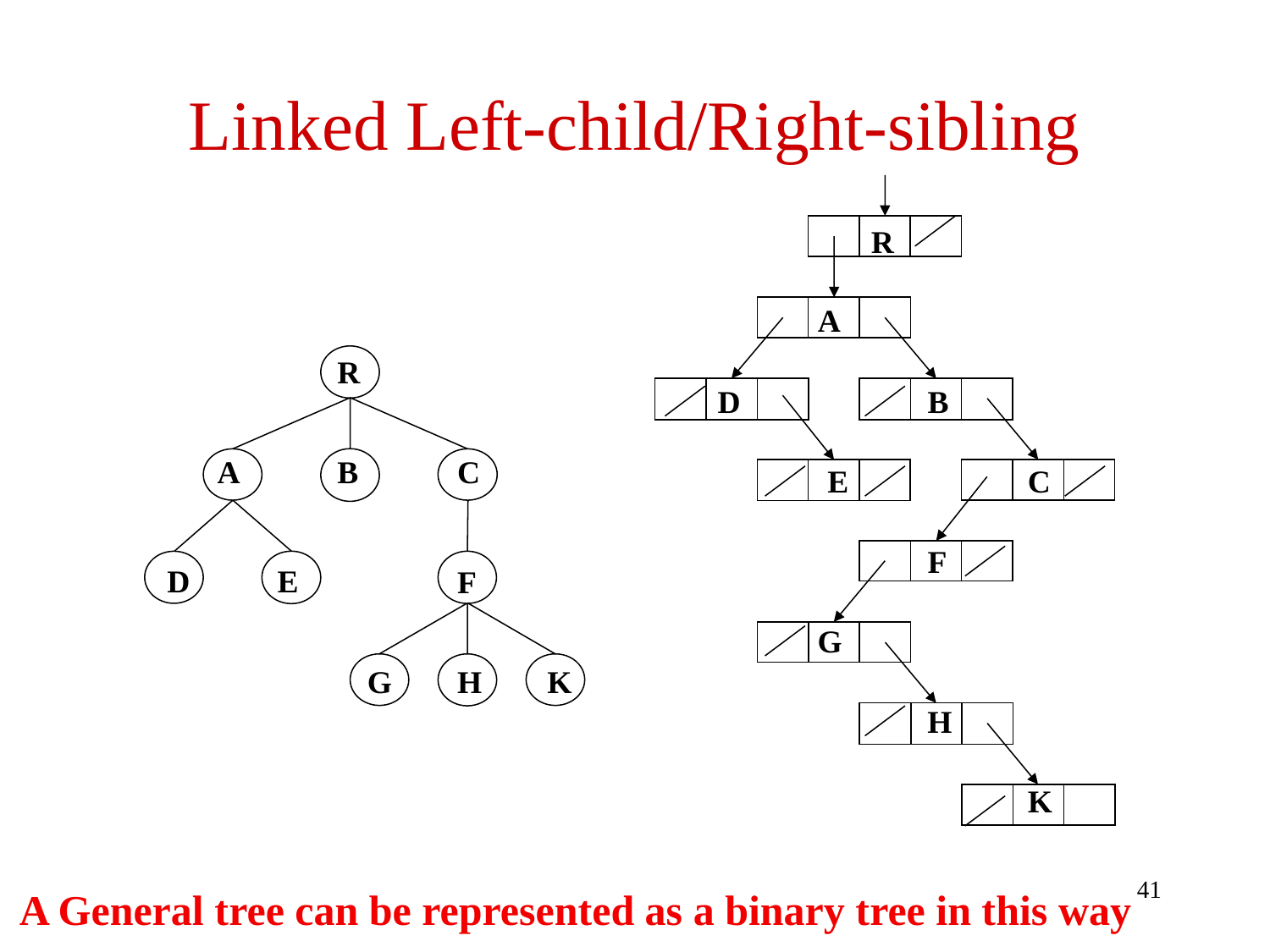

# Linked Left-child/Right-sibling

R

A

D
B

E
C

F

G

H

K

R
A
B
C
D
E
F
G
H
K
41
A General tree can be represented as a binary tree in this way